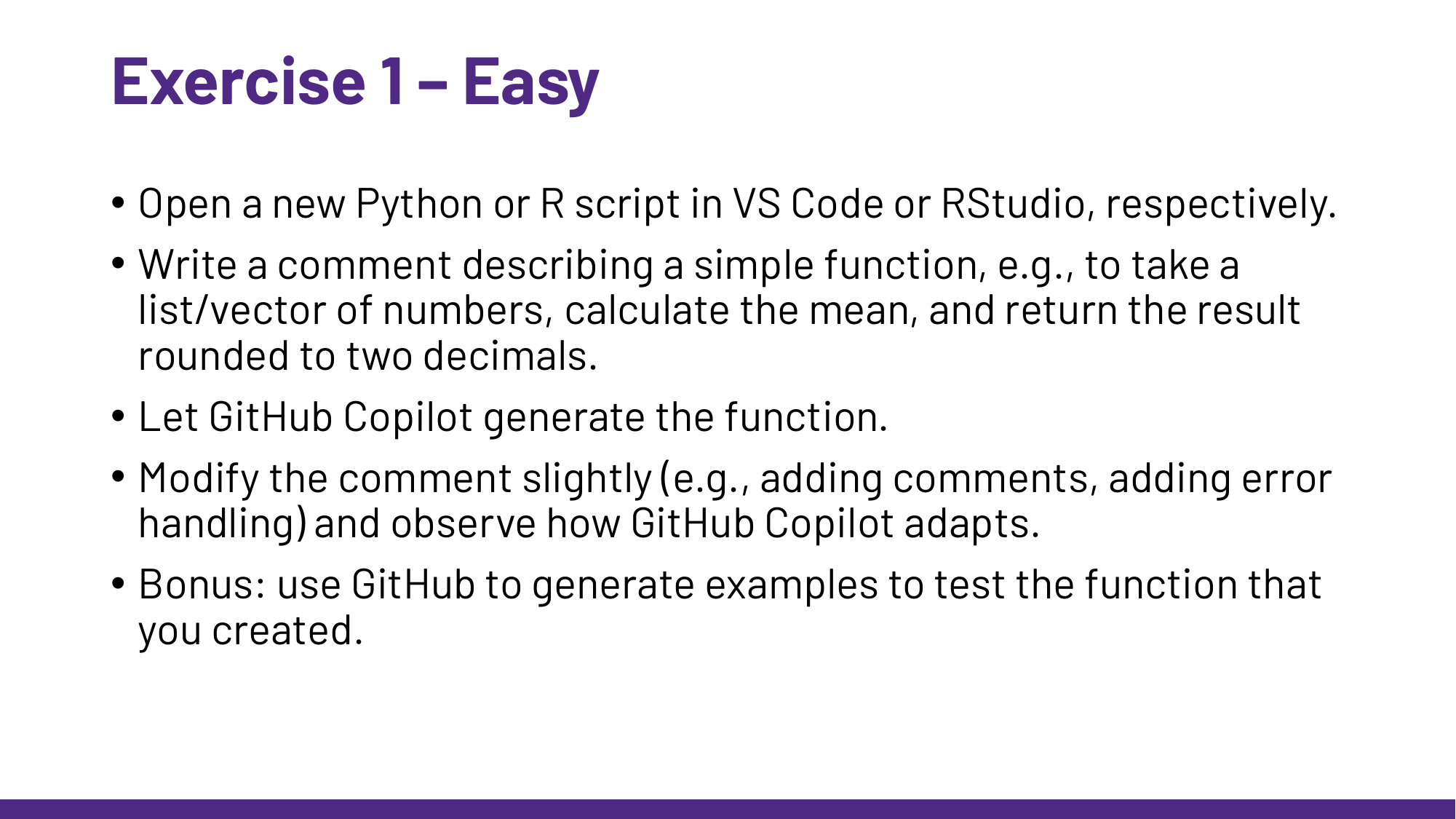

# Exercise 1 – Easy
Open a new Python or R script in VS Code or RStudio, respectively.
Write a comment describing a simple function, e.g., to take a list/vector of numbers, calculate the mean, and return the result rounded to two decimals.
Let GitHub Copilot generate the function.
Modify the comment slightly (e.g., adding comments, adding error handling) and observe how GitHub Copilot adapts.
Bonus: use GitHub to generate examples to test the function that you created.